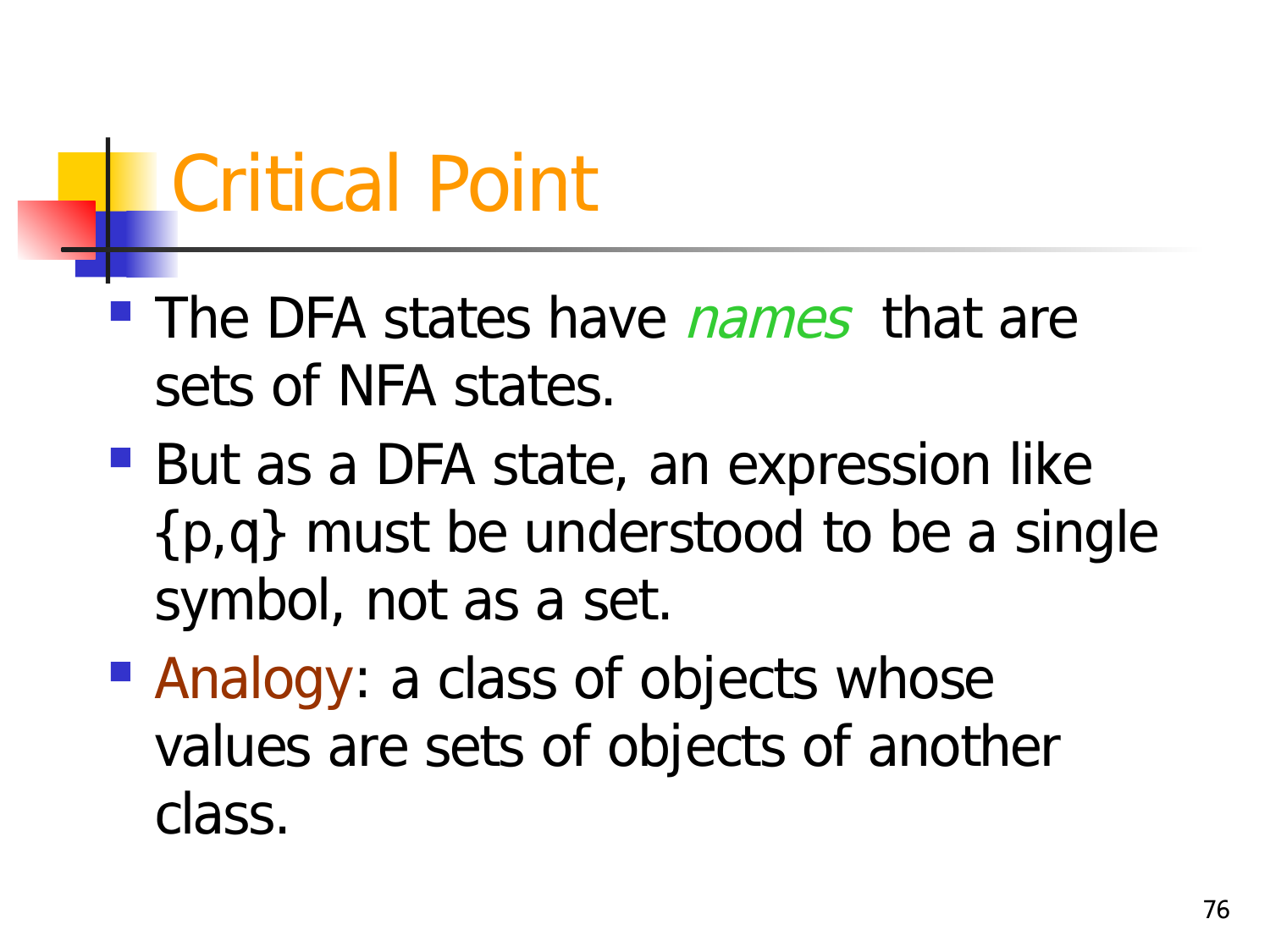

# Critical Point
The DFA states have names  that are sets of NFA states.
But as a DFA state, an expression like {p,q} must be understood to be a single symbol, not as a set.
Analogy: a class of objects whose values are sets of objects of another class.
76